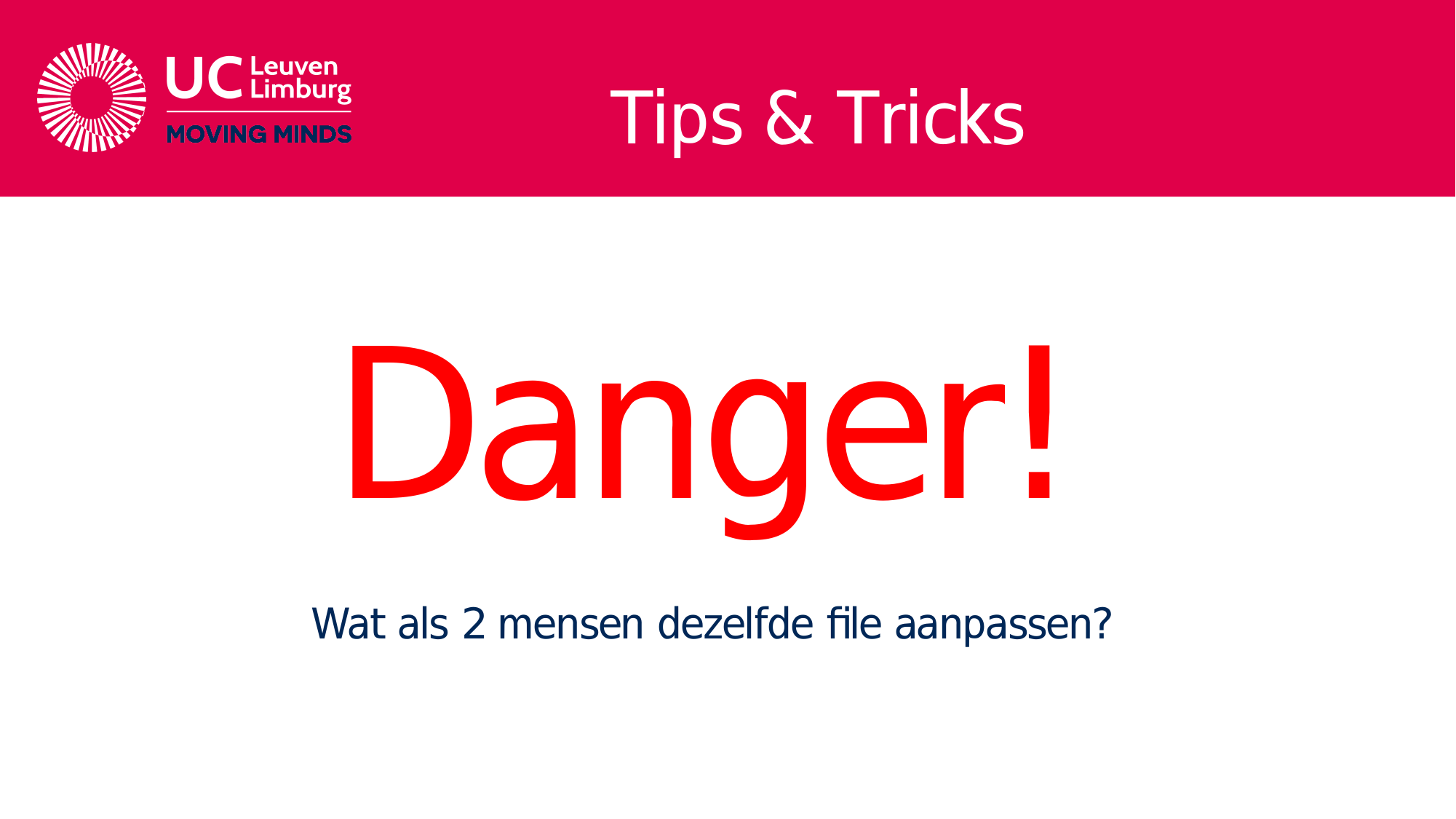

# Tips & Tricks
Danger!
Wat als 2 mensen dezelfde file aanpassen?